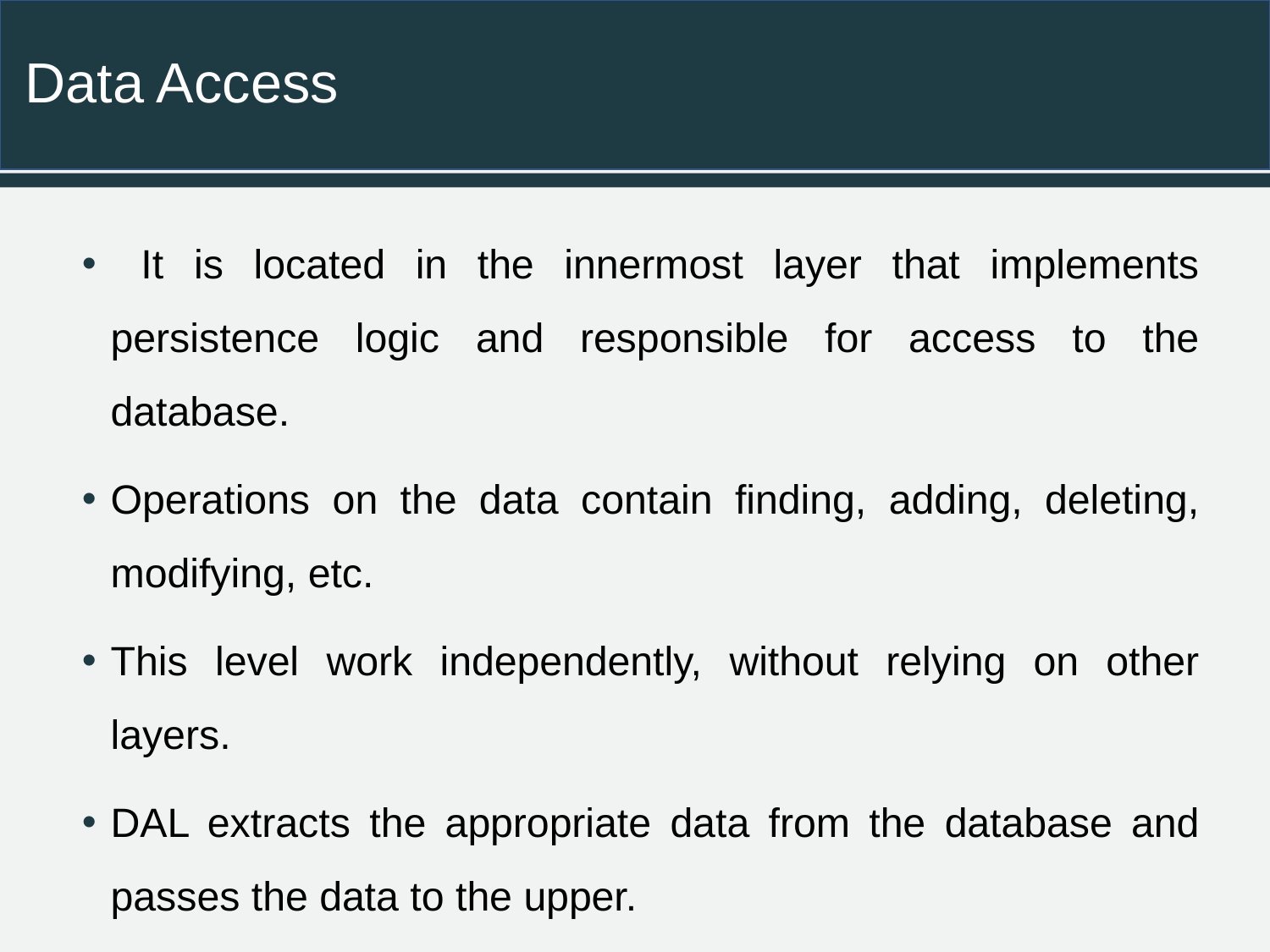

# Data Access
 It is located in the innermost layer that implements persistence logic and responsible for access to the database.
Operations on the data contain finding, adding, deleting, modifying, etc.
This level work independently, without relying on other layers.
DAL extracts the appropriate data from the database and passes the data to the upper.